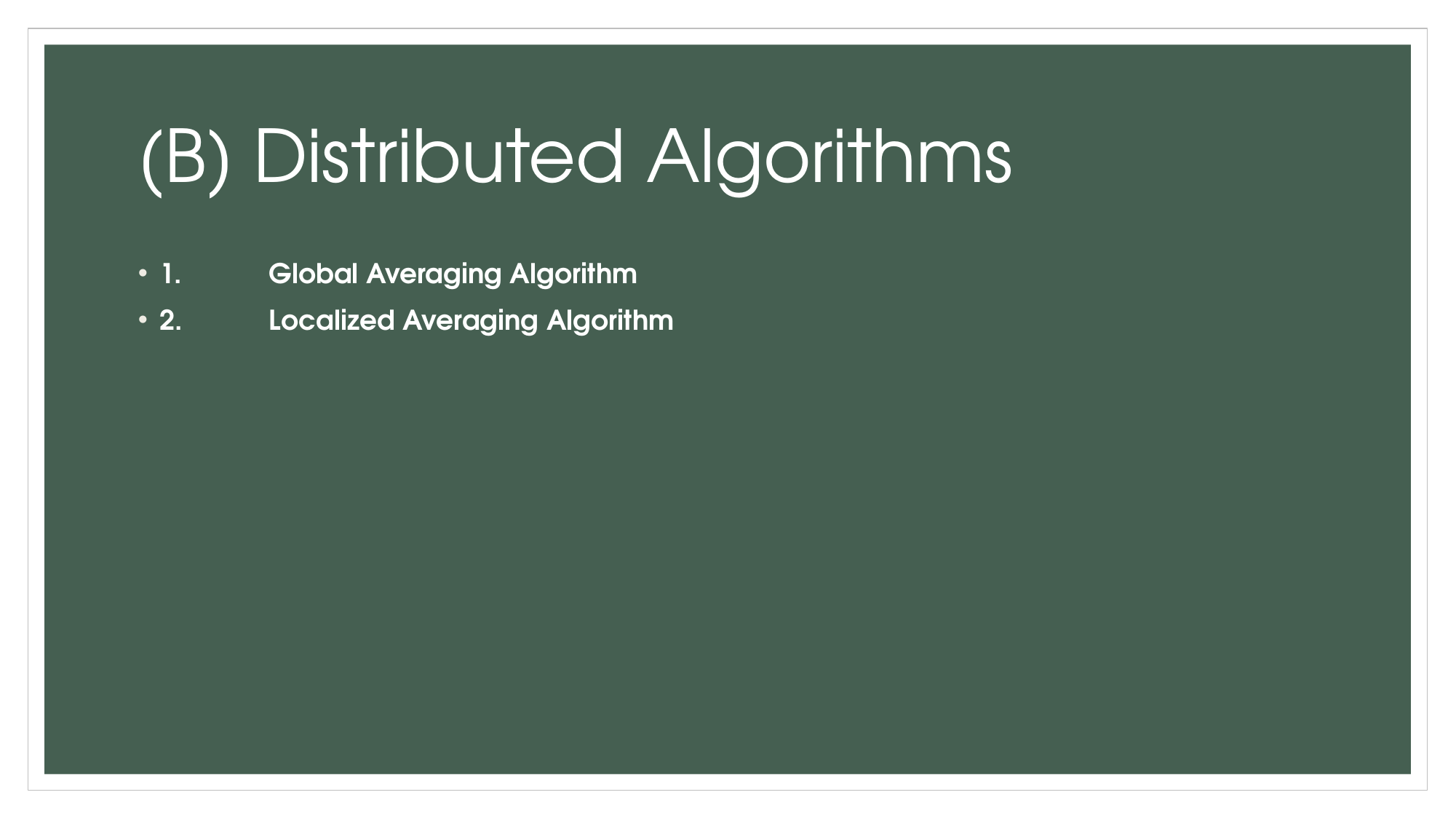

# (B) Distributed Algorithms
1.	Global Averaging Algorithm
2.	Localized Averaging Algorithm